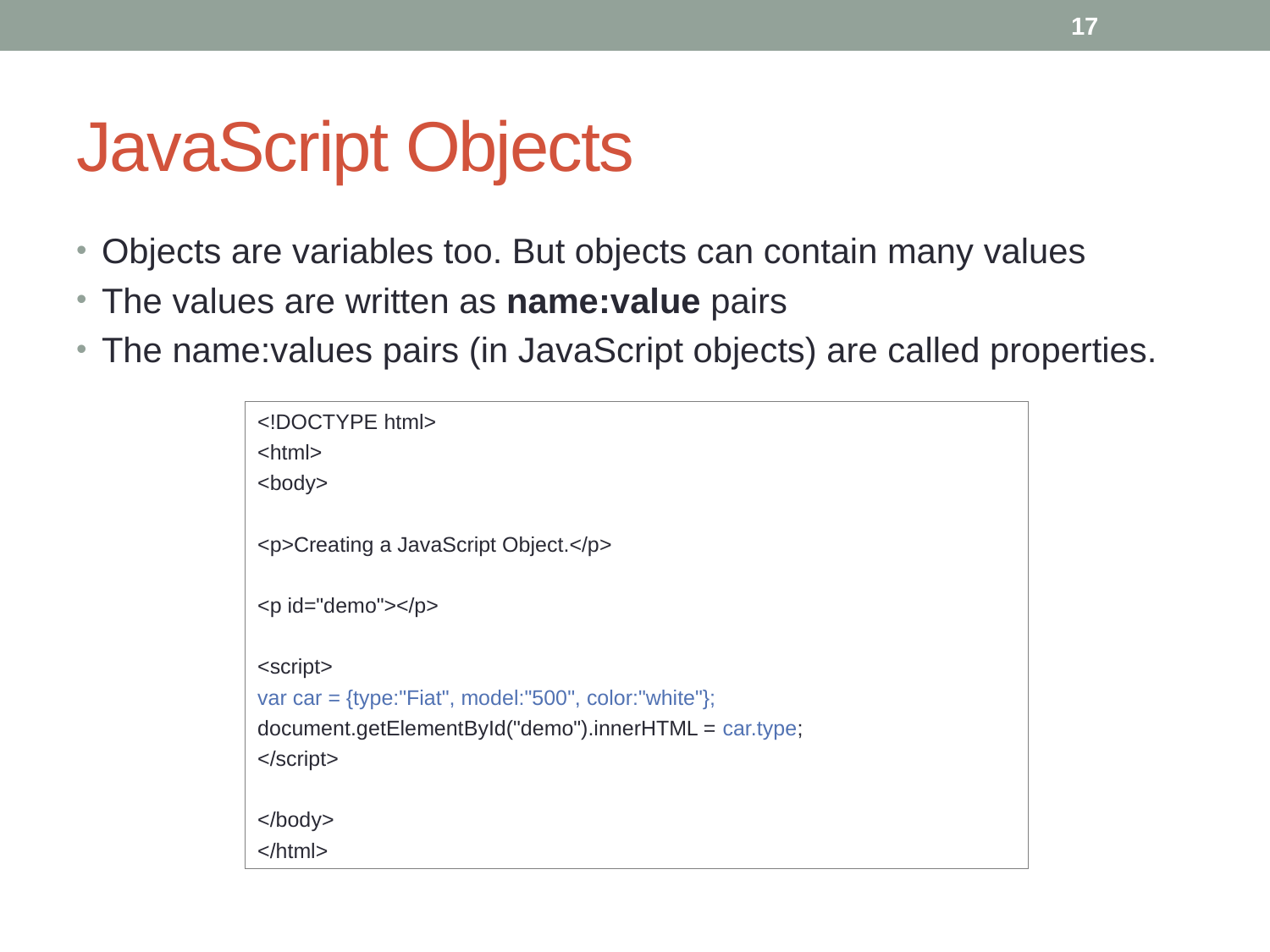

17
# JavaScript Objects
Objects are variables too. But objects can contain many values
The values are written as name:value pairs
The name:values pairs (in JavaScript objects) are called properties.

<!DOCTYPE html>
<html>
<body>

<p>Creating a JavaScript Object.</p>

<p id="demo"></p>

<script>
var car = {type:"Fiat", model:"500", color:"white"};
document.getElementById("demo").innerHTML = car.type;
</script>

</body>
</html>